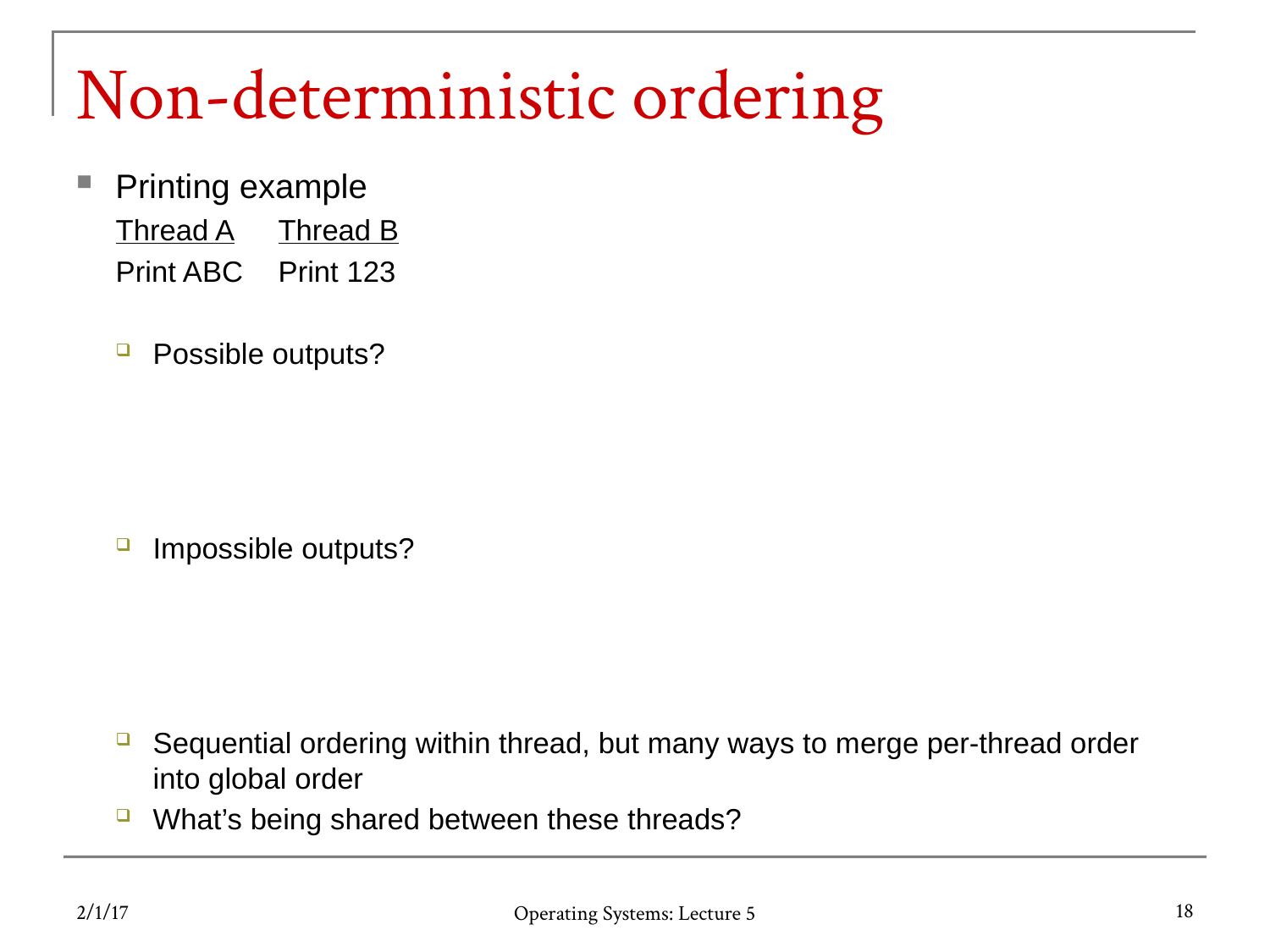

# Non-deterministic ordering
Printing example
Thread A			Thread B
Print ABC			Print 123

Possible outputs?

Impossible outputs?

Sequential ordering within thread, but many ways to merge per-thread order into global order
What’s being shared between these threads?
2/1/17
18
Operating Systems: Lecture 5